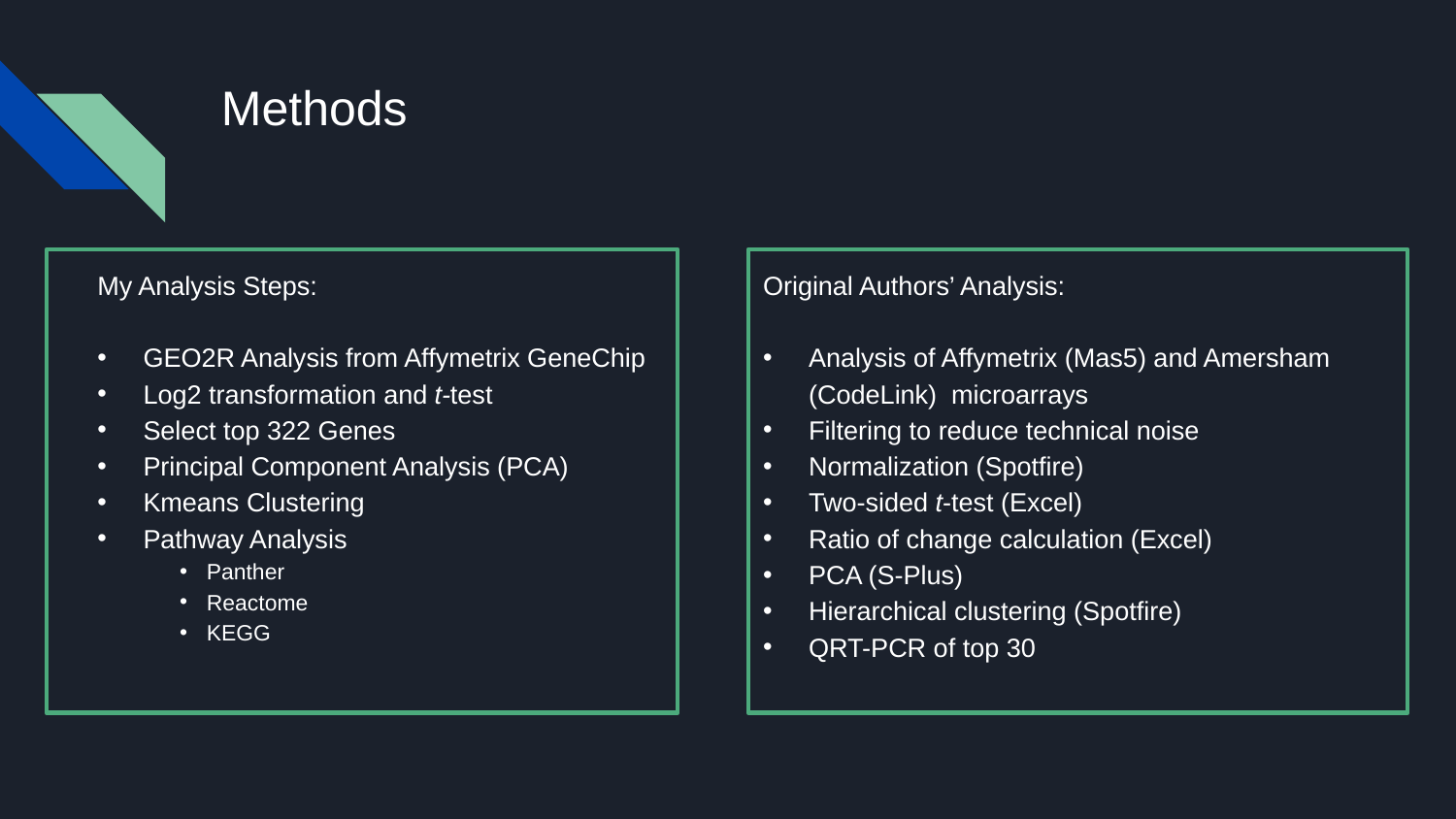

# Methods
My Analysis Steps:

GEO2R Analysis from Affymetrix GeneChip
Log2 transformation and t-test
Select top 322 Genes
Principal Component Analysis (PCA)
Kmeans Clustering
Pathway Analysis
Panther
Reactome
KEGG

Original Authors’ Analysis:

Analysis of Affymetrix (Mas5) and Amersham (CodeLink)  microarrays
Filtering to reduce technical noise
Normalization (Spotfire)
Two-sided t-test (Excel)
Ratio of change calculation (Excel)
PCA (S-Plus)
Hierarchical clustering (Spotfire)
QRT-PCR of top 30